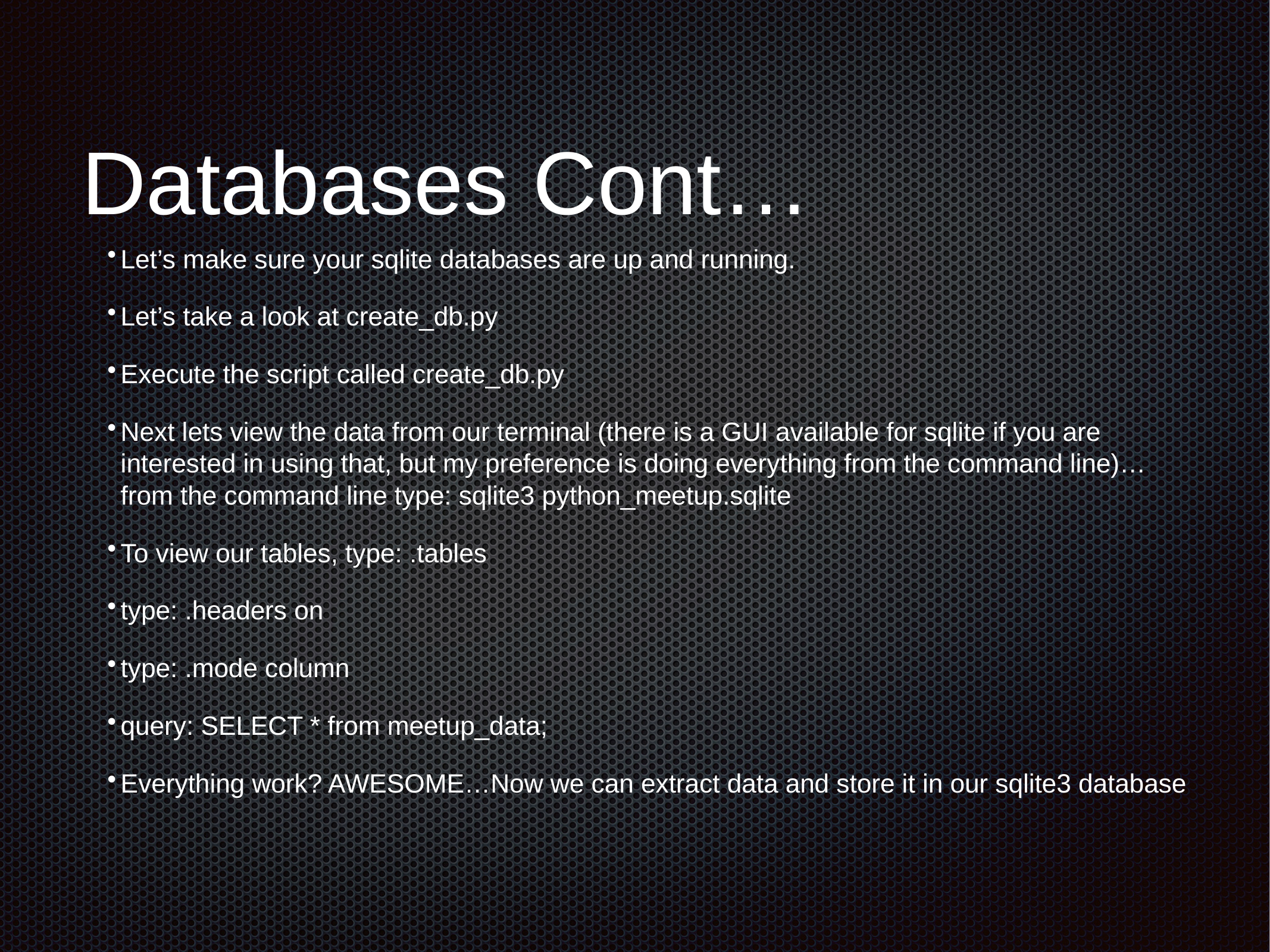

# Databases Cont…
Let’s make sure your sqlite databases are up and running.
Let’s take a look at create_db.py
Execute the script called create_db.py
Next lets view the data from our terminal (there is a GUI available for sqlite if you are interested in using that, but my preference is doing everything from the command line)…from the command line type: sqlite3 python_meetup.sqlite
To view our tables, type: .tables
type: .headers on
type: .mode column
query: SELECT * from meetup_data;
Everything work? AWESOME…Now we can extract data and store it in our sqlite3 database